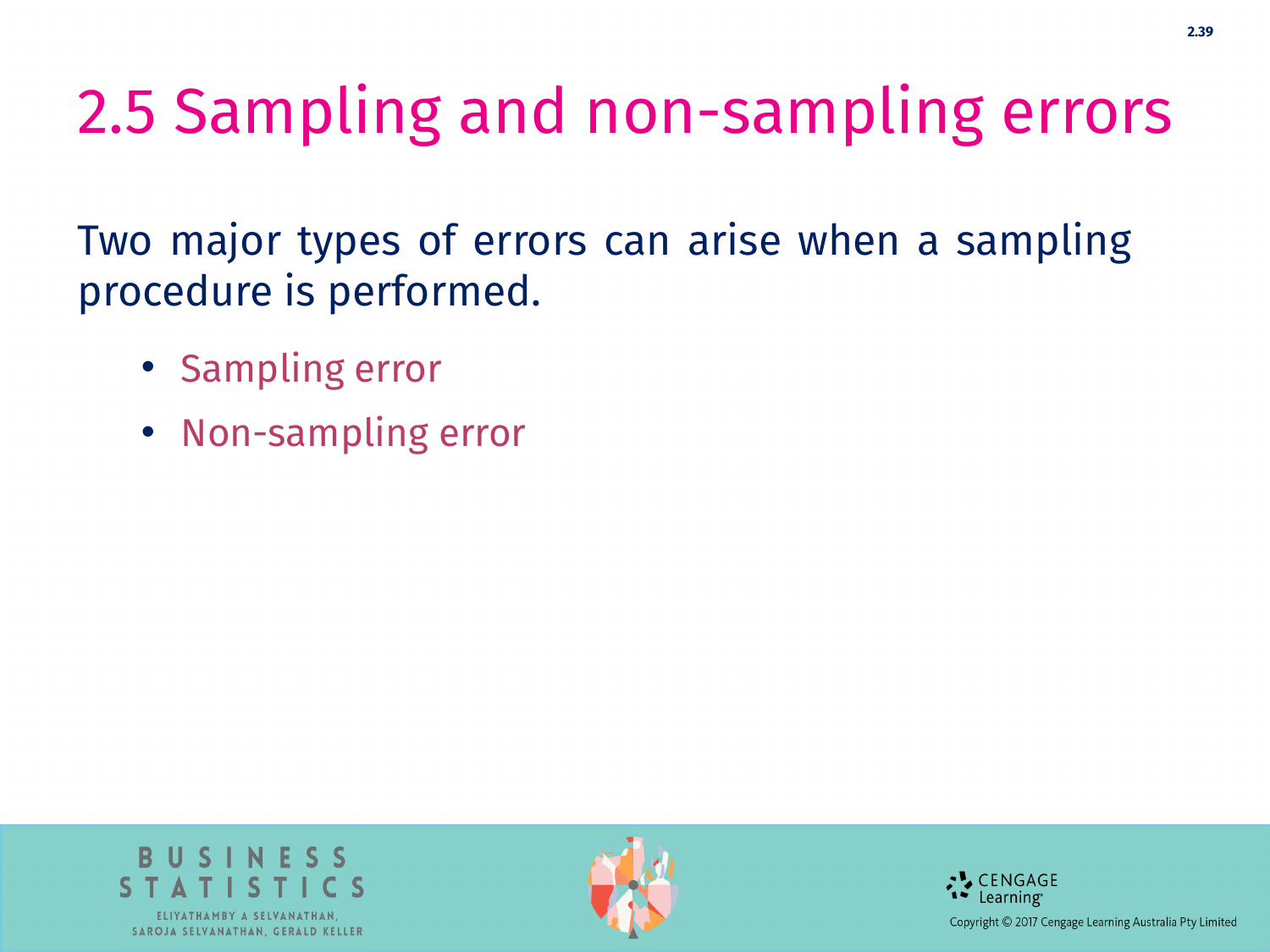

2.39
# 2.5 Sampling and non-sampling errors
Two major types of errors can arise when a sampling procedure is performed.
Sampling error
Non-sampling error